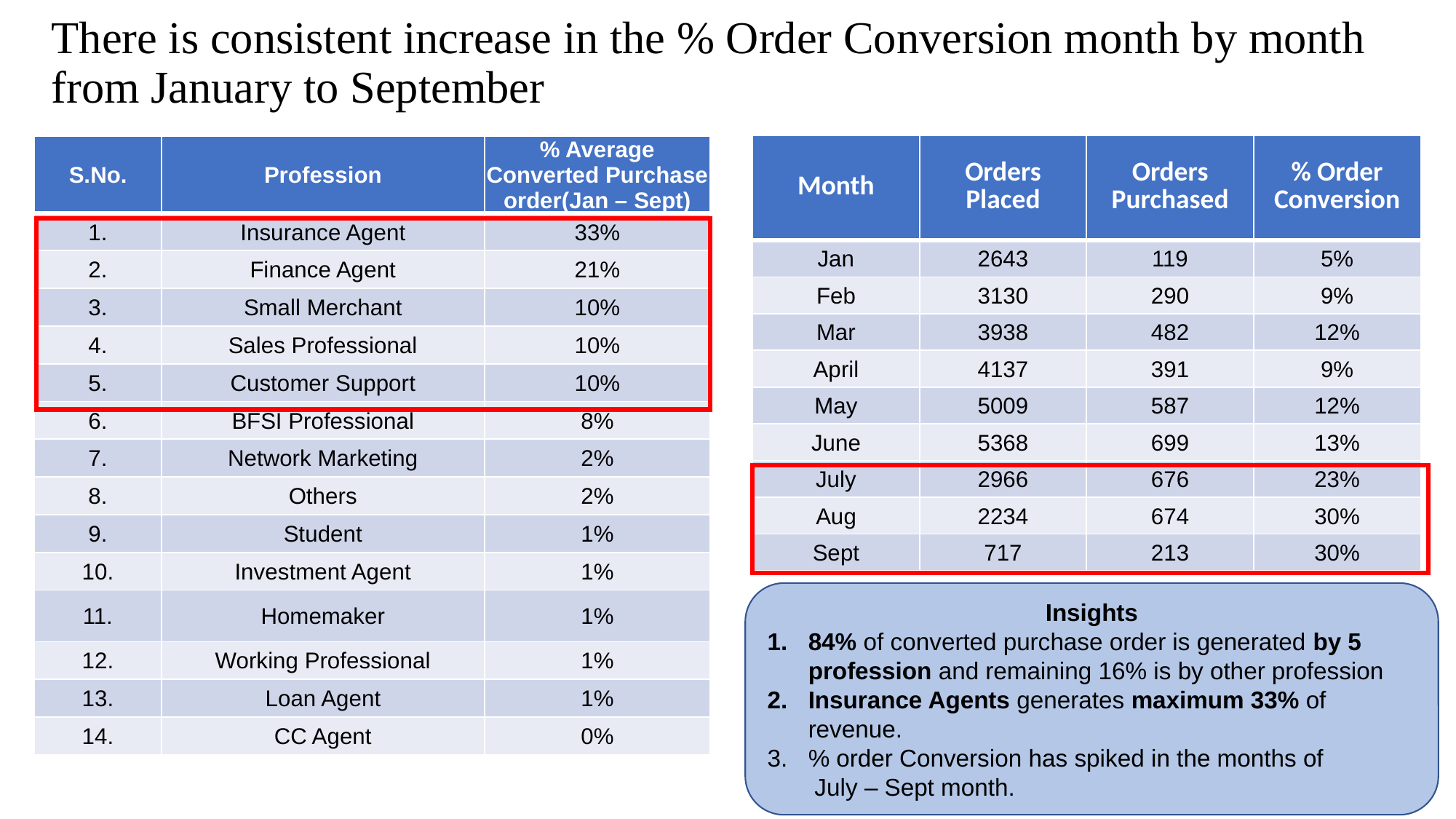

#
There is consistent increase in the % Order Conversion month by month from January to September
| Month | Orders Placed | Orders Purchased | % Order Conversion |
| --- | --- | --- | --- |
| Jan | 2643 | 119 | 5% |
| Feb | 3130 | 290 | 9% |
| Mar | 3938 | 482 | 12% |
| April | 4137 | 391 | 9% |
| May | 5009 | 587 | 12% |
| June | 5368 | 699 | 13% |
| July | 2966 | 676 | 23% |
| Aug | 2234 | 674 | 30% |
| Sept | 717 | 213 | 30% |
| S.No. | Profession | % Average Converted Purchase order(Jan – Sept) |
| --- | --- | --- |
| 1. | Insurance Agent | 33% |
| 2. | Finance Agent | 21% |
| 3. | Small Merchant | 10% |
| 4. | Sales Professional | 10% |
| 5. | Customer Support | 10% |
| 6. | BFSI Professional | 8% |
| 7. | Network Marketing | 2% |
| 8. | Others | 2% |
| 9. | Student | 1% |
| 10. | Investment Agent | 1% |
| 11. | Homemaker | 1% |
| 12. | Working Professional | 1% |
| 13. | Loan Agent | 1% |
| 14. | CC Agent | 0% |

Insights
84% of converted purchase order is generated by 5 profession and remaining 16% is by other profession
Insurance Agents generates maximum 33% of revenue.
% order Conversion has spiked in the months of
       July – Sept month.